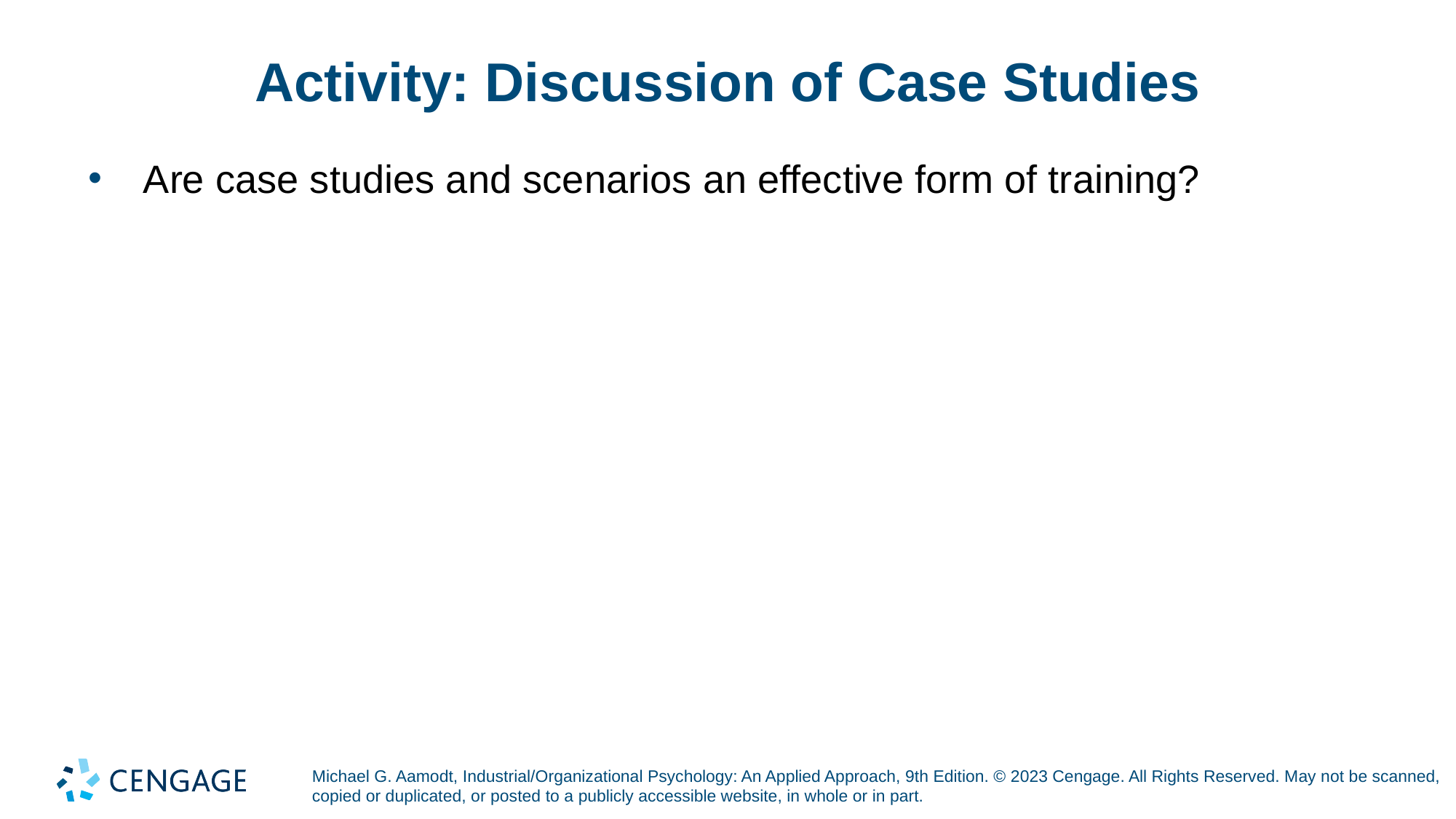

# Activity: Discussion of Case Studies
Are case studies and scenarios an effective form of training?